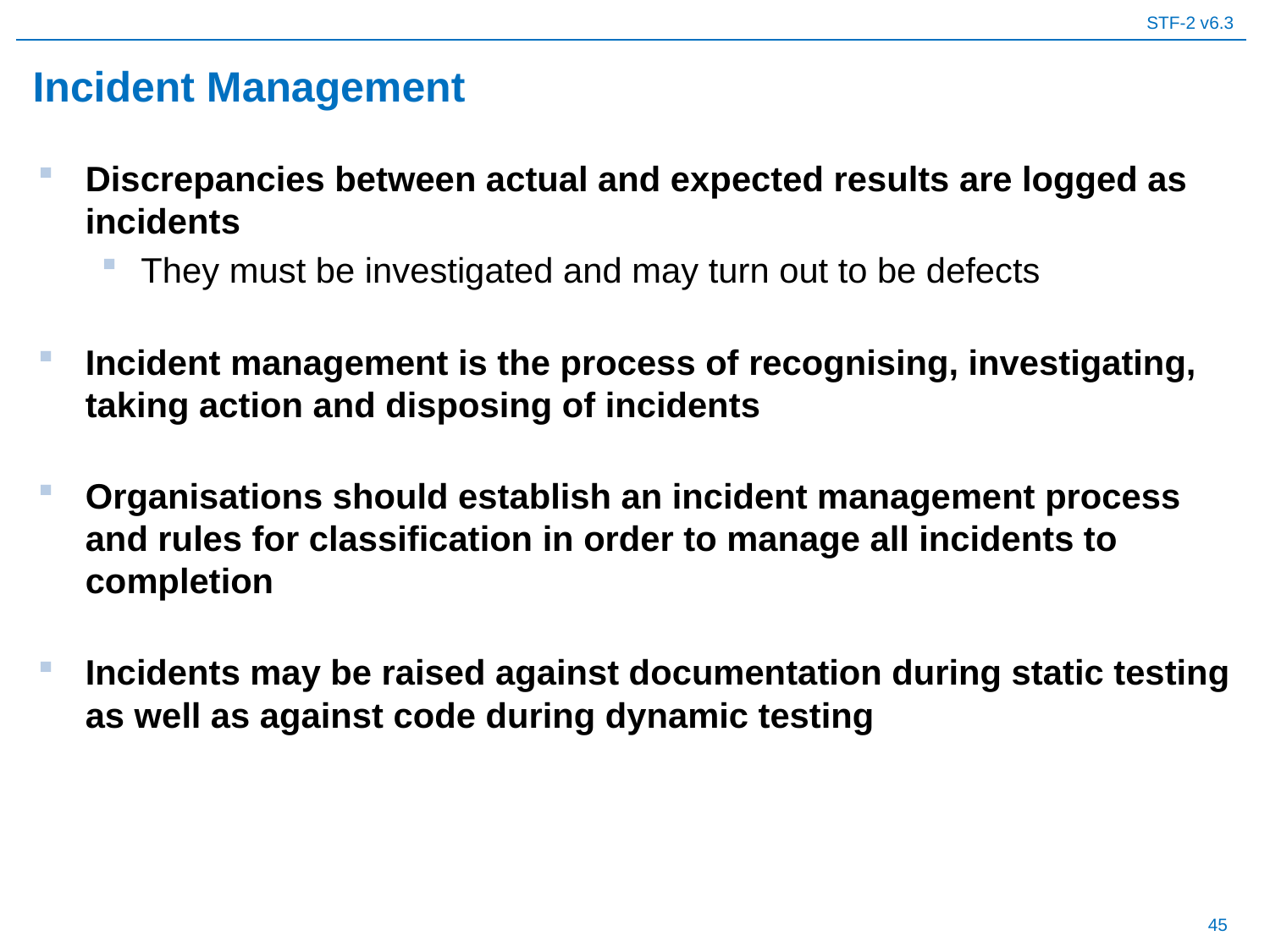

# Incident Management
Discrepancies between actual and expected results are logged as incidents
They must be investigated and may turn out to be defects
Incident management is the process of recognising, investigating, taking action and disposing of incidents
Organisations should establish an incident management process and rules for classification in order to manage all incidents to completion
Incidents may be raised against documentation during static testing as well as against code during dynamic testing